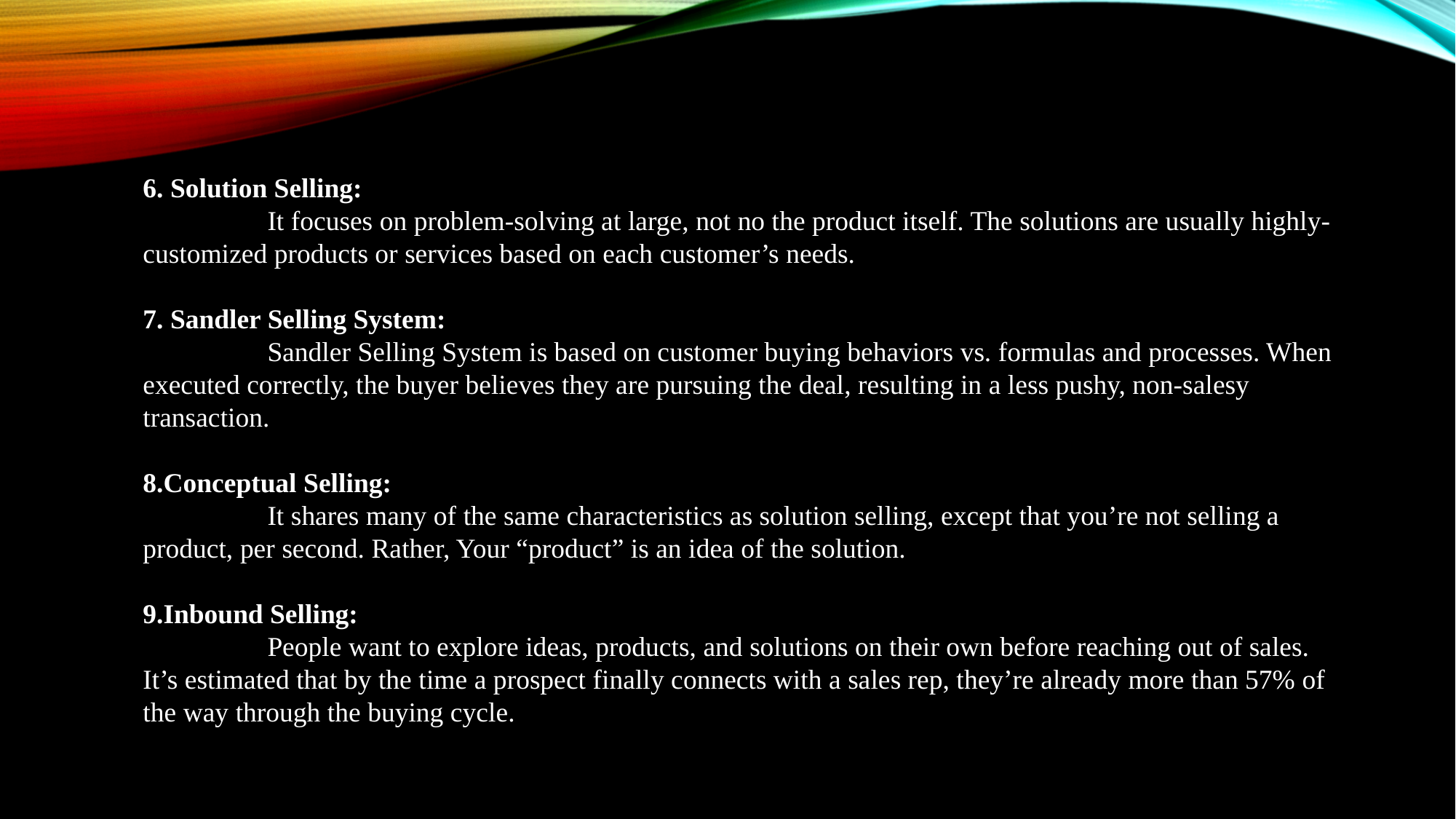

6. Solution Selling:
                  It focuses on problem-solving at large, not no the product itself. The solutions are usually highly-customized products or services based on each customer’s needs.

7. Sandler Selling System:
                  Sandler Selling System is based on customer buying behaviors vs. formulas and processes. When executed correctly, the buyer believes they are pursuing the deal, resulting in a less pushy, non-salesy transaction.

8.Conceptual Selling:
                  It shares many of the same characteristics as solution selling, except that you’re not selling a product, per second. Rather, Your “product” is an idea of the solution.

9.Inbound Selling:
                  People want to explore ideas, products, and solutions on their own before reaching out of sales. It’s estimated that by the time a prospect finally connects with a sales rep, they’re already more than 57% of the way through the buying cycle.